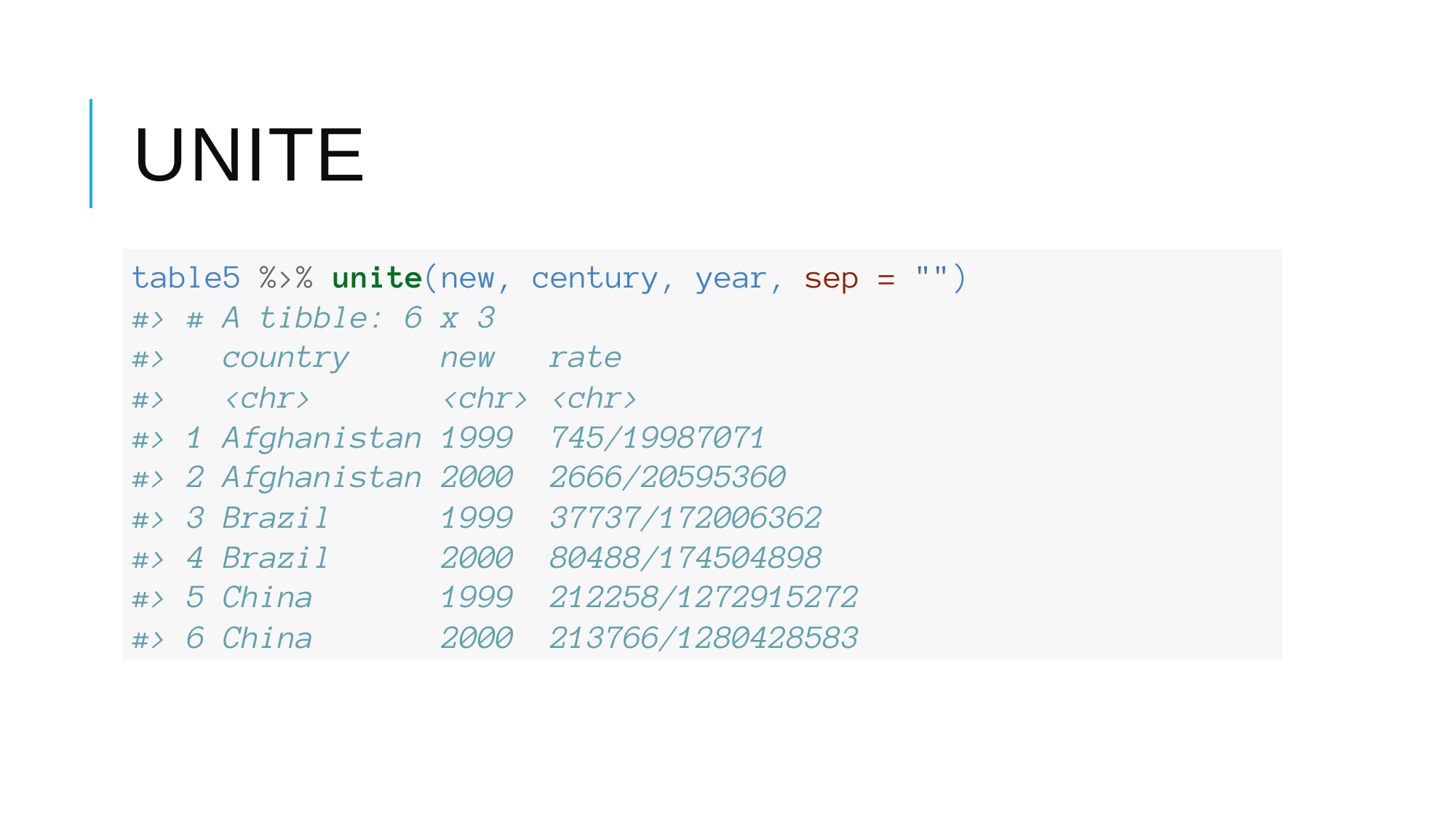

# unite
table5 %>% unite(new, century, year, sep = "")
#> # A tibble: 6 x 3
#>   country     new   rate
#>   <chr>       <chr> <chr>
#> 1 Afghanistan 1999  745/19987071
#> 2 Afghanistan 2000  2666/20595360
#> 3 Brazil      1999  37737/172006362
#> 4 Brazil      2000  80488/174504898
#> 5 China       1999  212258/1272915272
#> 6 China       2000  213766/1280428583